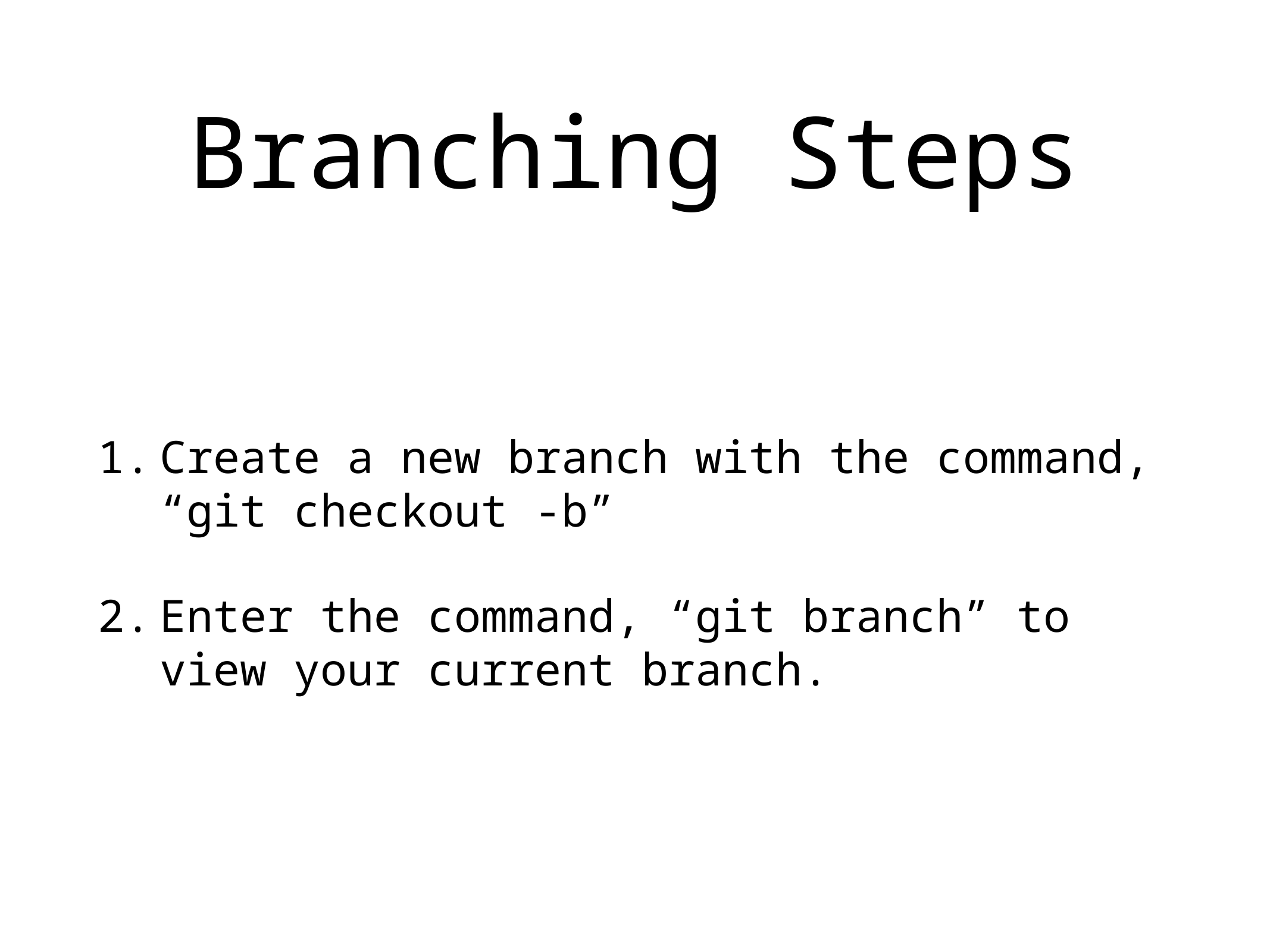

# Branching Steps
Create a new branch with the command, “git checkout -b”
Enter the command, “git branch” to view your current branch.